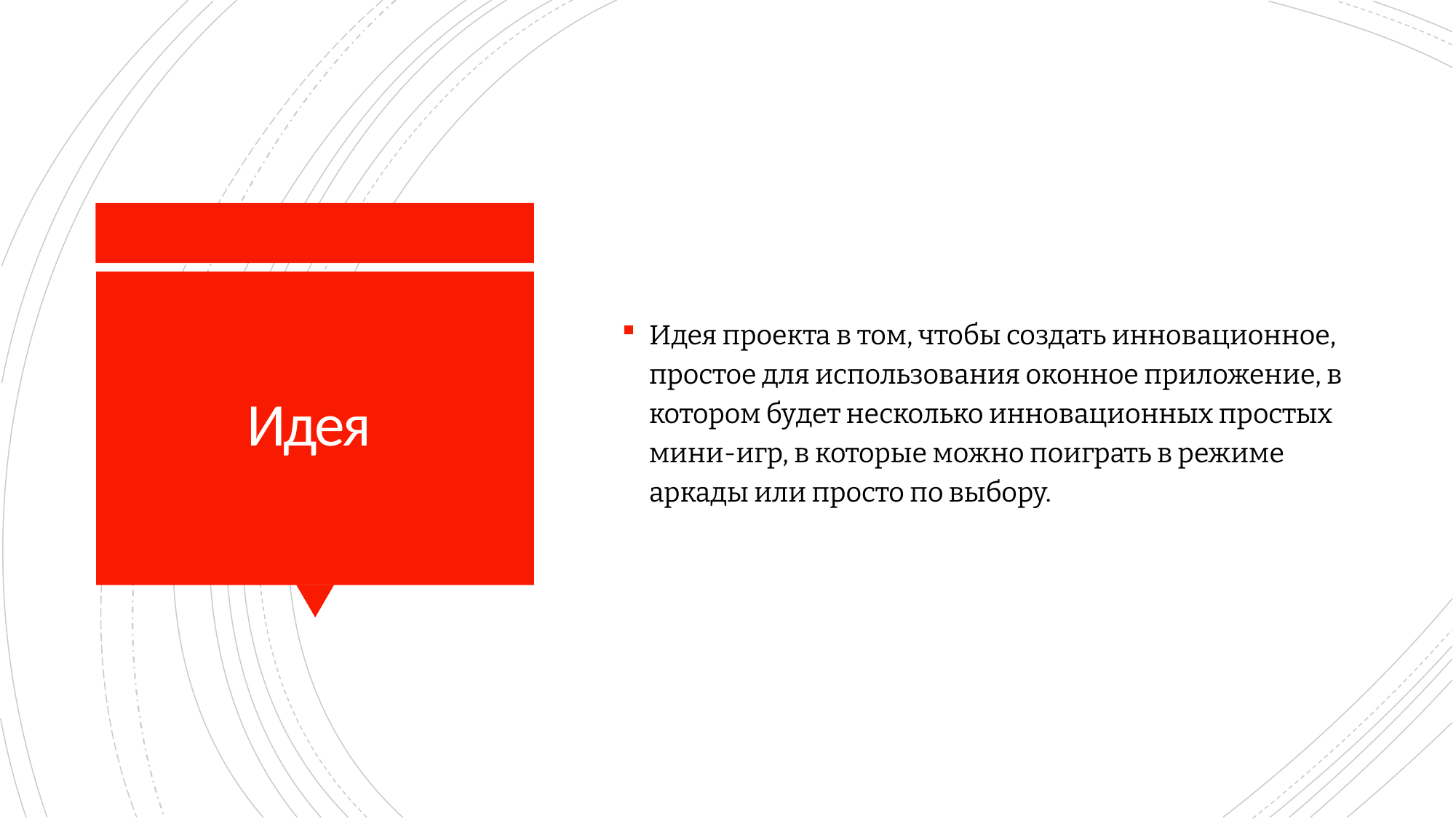

Идея проекта в том, чтобы создать инновационное, простое для использования оконное приложение, в котором будет несколько инновационных простых мини-игр, в которые можно поиграть в режиме аркады или просто по выбору.
# Идея